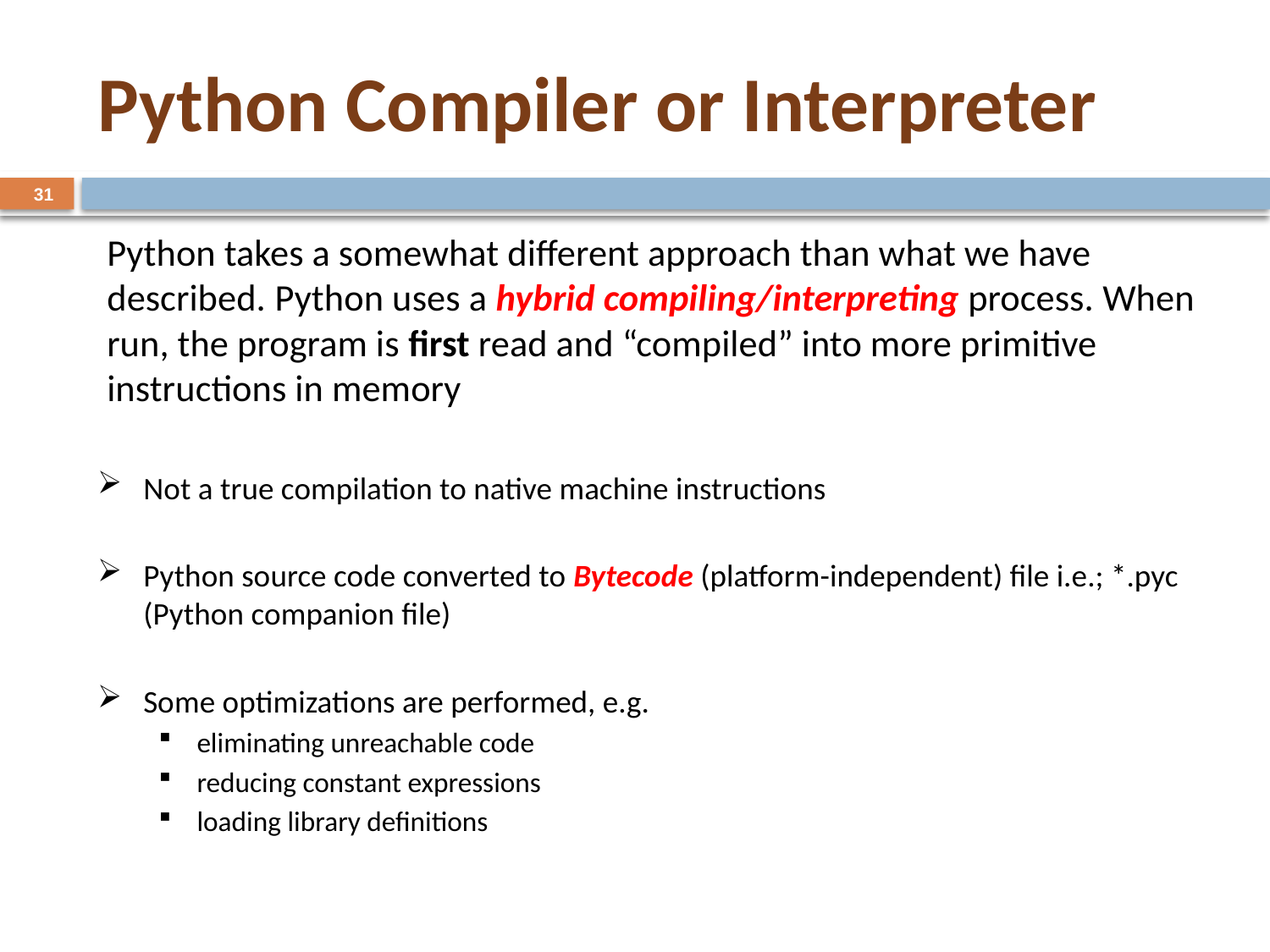

# Python Compiler or Interpreter
31
Python takes a somewhat different approach than what we have described. Python uses a hybrid compiling/interpreting process. When run, the program is first read and “compiled” into more primitive instructions in memory

Not a true compilation to native machine instructions

Python source code converted to Bytecode (platform-independent) file i.e.; *.pyc (Python companion file)

Some optimizations are performed, e.g.
eliminating unreachable code
reducing constant expressions
loading library definitions